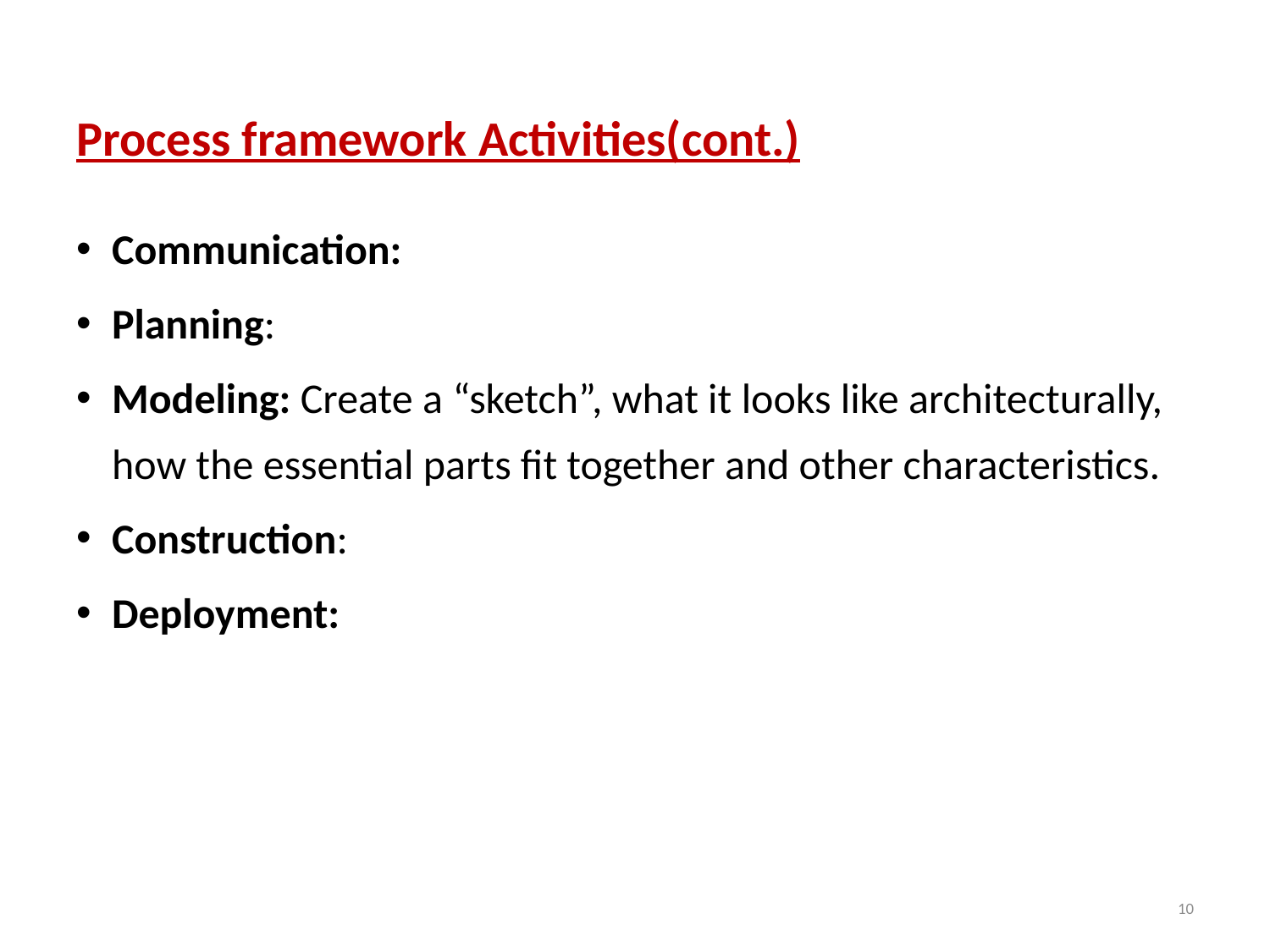

# Process framework Activities(cont.)
Communication:
Planning:
Modeling: Create a “sketch”, what it looks like architecturally, how the essential parts fit together and other characteristics.
Construction:
Deployment:

10